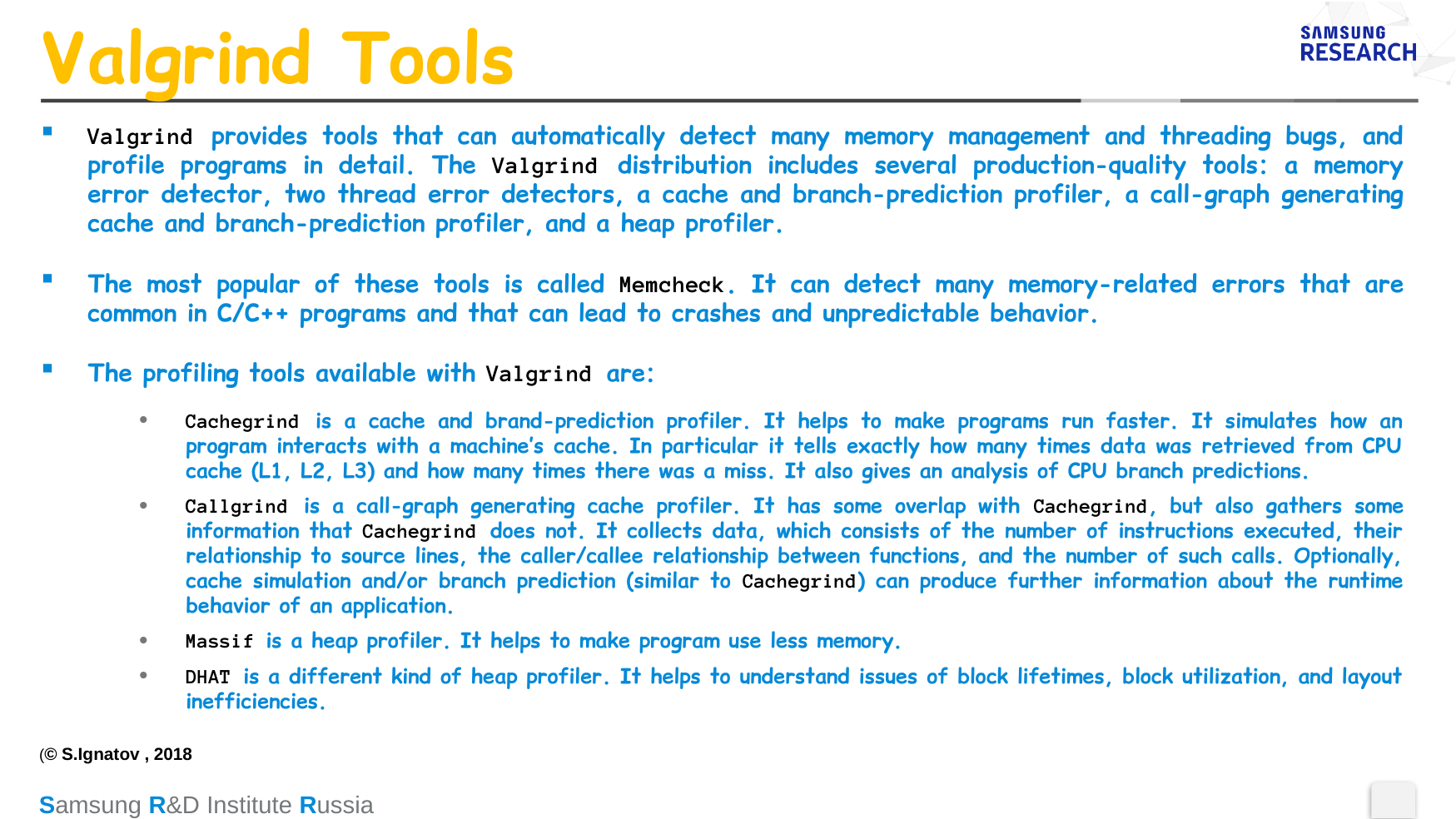

# Valgrind Tools
Valgrind provides tools that can automatically detect many memory management and threading bugs, and profile programs in detail. The Valgrind distribution includes several production-quality tools: a memory error detector, two thread error detectors, a cache and branch-prediction profiler, a call-graph generating cache and branch-prediction profiler, and a heap profiler.
The most popular of these tools is called Memcheck. It can detect many memory-related errors that are common in C/C++ programs and that can lead to crashes and unpredictable behavior.
The profiling tools available with Valgrind are:
Cachegrind is a cache and brand-prediction profiler. It helps to make programs run faster. It simulates how an program interacts with a machine’s cache. In particular it tells exactly how many times data was retrieved from CPU cache (L1, L2, L3) and how many times there was a miss. It also gives an analysis of CPU branch predictions.
Callgrind is a call-graph generating cache profiler. It has some overlap with Cachegrind, but also gathers some information that Cachegrind does not. It collects data, which consists of the number of instructions executed, their relationship to source lines, the caller/callee relationship between functions, and the number of such calls. Optionally, cache simulation and/or branch prediction (similar to Cachegrind) can produce further information about the runtime behavior of an application.
Massif is a heap profiler. It helps to make program use less memory.
DHAT is a different kind of heap profiler. It helps to understand issues of block lifetimes, block utilization, and layout inefficiencies.

(© S.Ignatov , 2018